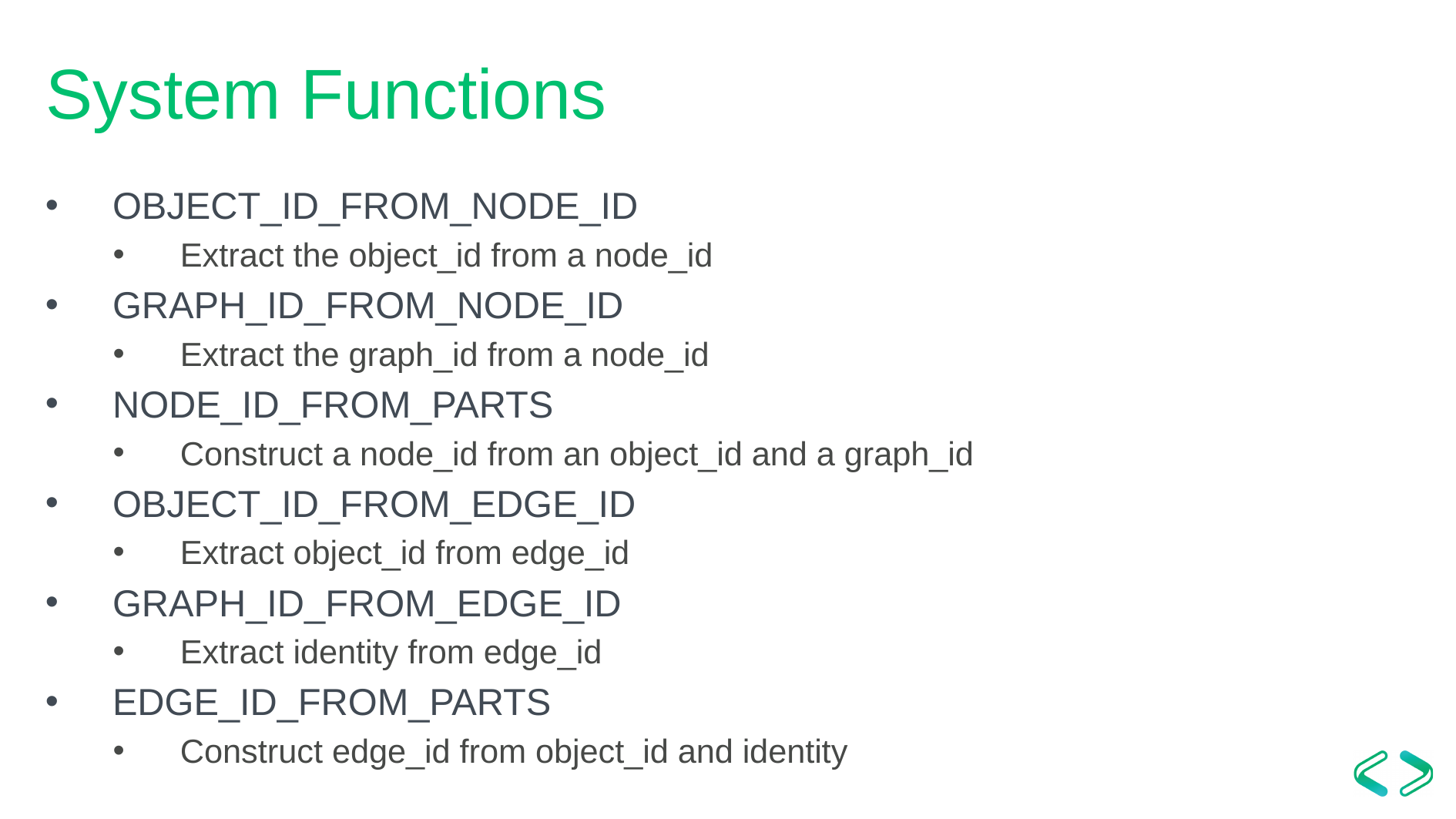

# System Functions
OBJECT_ID_FROM_NODE_ID
Extract the object_id from a node_id
GRAPH_ID_FROM_NODE_ID
Extract the graph_id from a node_id
NODE_ID_FROM_PARTS
Construct a node_id from an object_id and a graph_id
OBJECT_ID_FROM_EDGE_ID
Extract object_id from edge_id
GRAPH_ID_FROM_EDGE_ID
Extract identity from edge_id
EDGE_ID_FROM_PARTS
Construct edge_id from object_id and identity